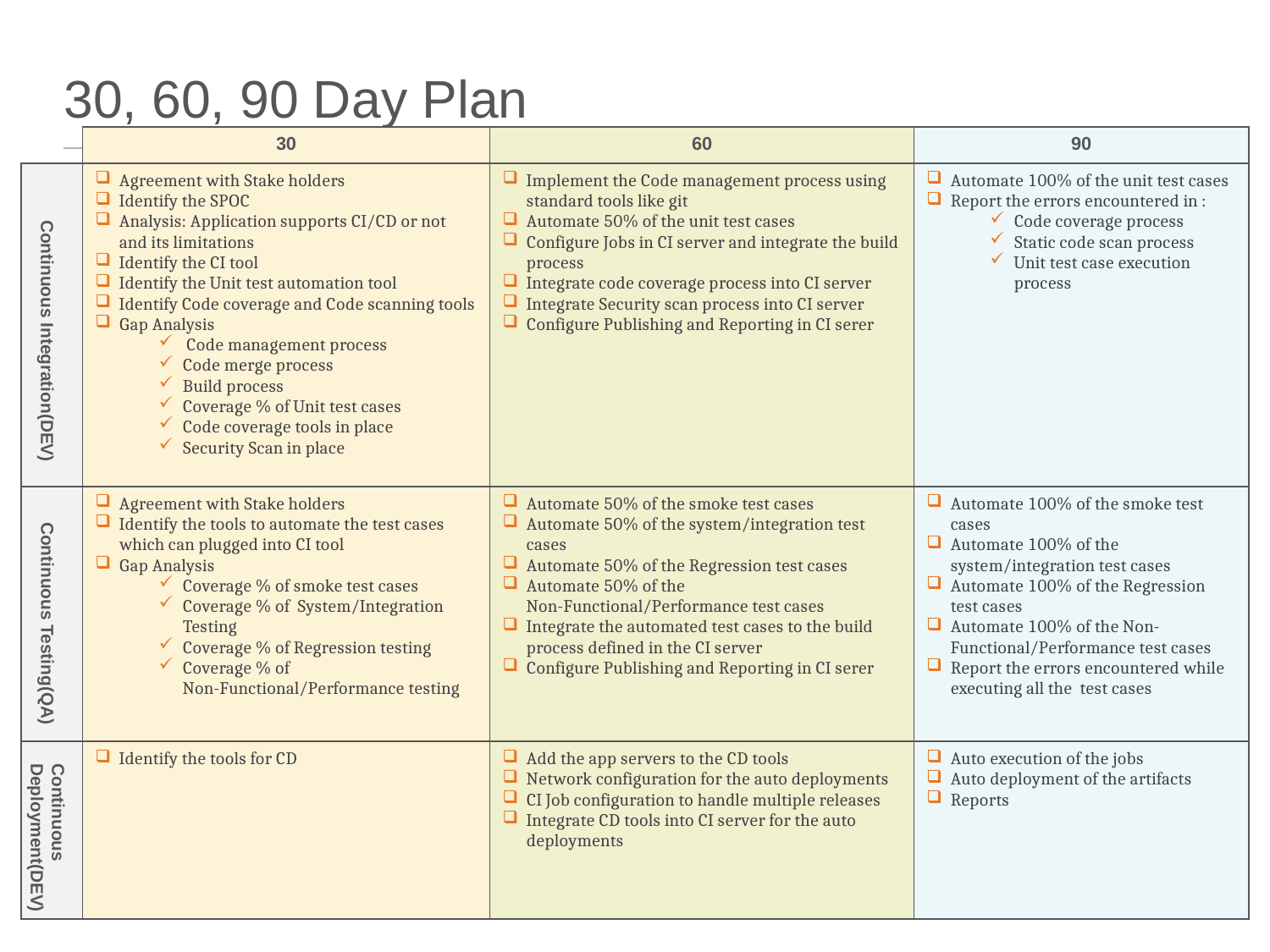

# 30, 60, 90 Day Plan
|  | 30 | 60 | 90 |
| --- | --- | --- | --- |
|  | Agreement with Stake holders Identify the SPOC Analysis: Application supports CI/CD or not and its limitations Identify the CI tool Identify the Unit test automation tool Identify Code coverage and Code scanning tools Gap Analysis Code management process Code merge process Build process Coverage % of Unit test cases Code coverage tools in place Security Scan in place | Implement the Code management process using standard tools like git Automate 50% of the unit test cases Configure Jobs in CI server and integrate the build process Integrate code coverage process into CI server Integrate Security scan process into CI server Configure Publishing and Reporting in CI serer | Automate 100% of the unit test cases Report the errors encountered in : Code coverage process Static code scan process Unit test case execution process |
|  | Agreement with Stake holders Identify the tools to automate the test cases which can plugged into CI tool Gap Analysis Coverage % of smoke test cases Coverage % of System/Integration Testing Coverage % of Regression testing Coverage % of Non-Functional/Performance testing | Automate 50% of the smoke test cases Automate 50% of the system/integration test cases Automate 50% of the Regression test cases Automate 50% of the Non-Functional/Performance test cases Integrate the automated test cases to the build process defined in the CI server Configure Publishing and Reporting in CI serer | Automate 100% of the smoke test cases Automate 100% of the system/integration test cases Automate 100% of the Regression test cases Automate 100% of the Non-Functional/Performance test cases Report the errors encountered while executing all the test cases |
|  | Identify the tools for CD | Add the app servers to the CD tools Network configuration for the auto deployments CI Job configuration to handle multiple releases Integrate CD tools into CI server for the auto deployments | Auto execution of the jobs Auto deployment of the artifacts Reports |
Continuous Integration(DEV)
Continuous Testing(QA)
Continuous Deployment(DEV)
10